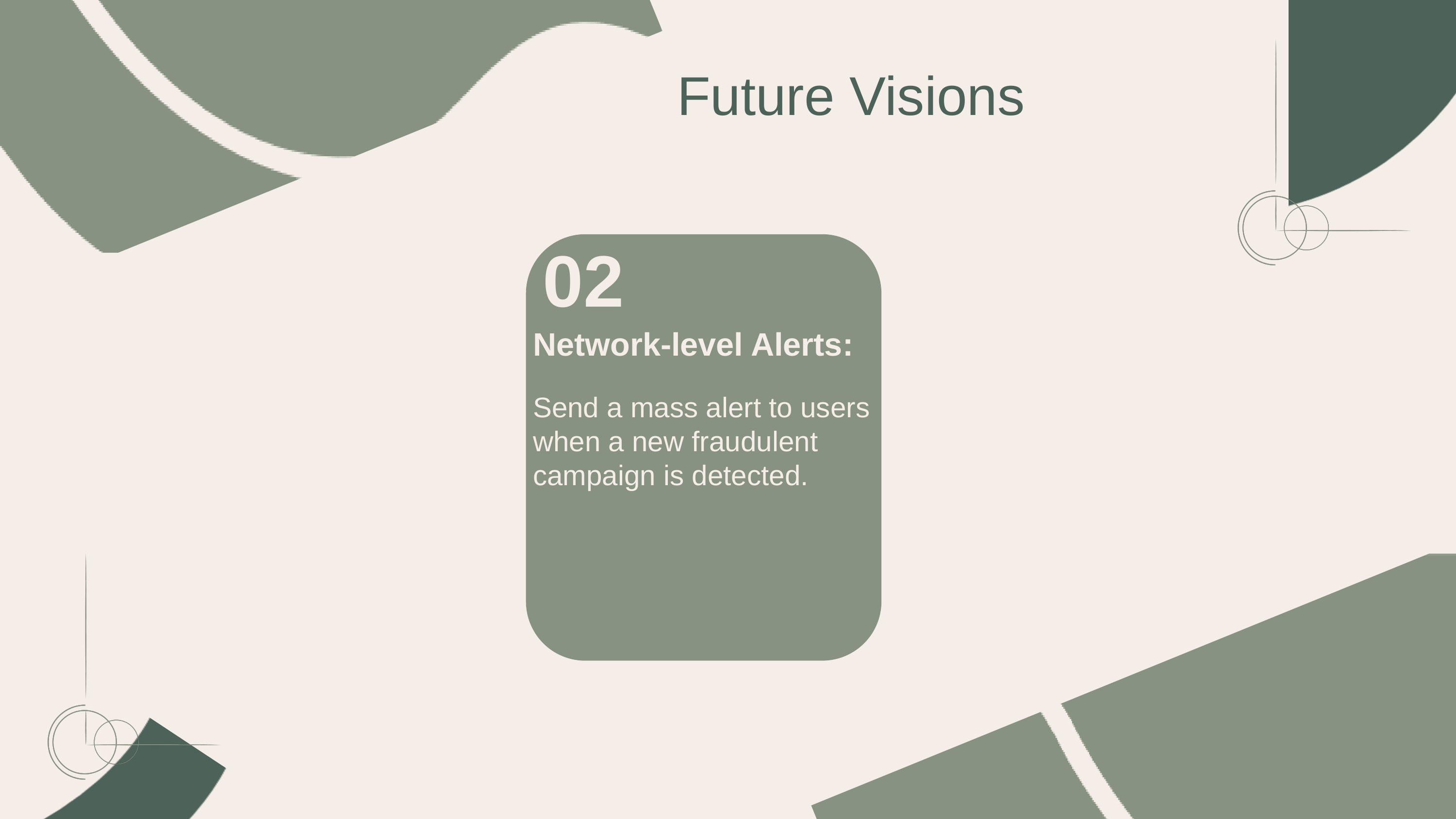

Future Visions
01
01
02

03

Voice Phishing
Network-level Alerts:
Iterative development:
Dividing the project into phases (Sprints) allows the system to be developed and updated continuously based on feedback.
Iterative development:
Dividing the project into phases (Sprints) allows the system to be developed and updated continuously based on feedback.
Send a mass alert to users when a new fraudulent campaign is detected.